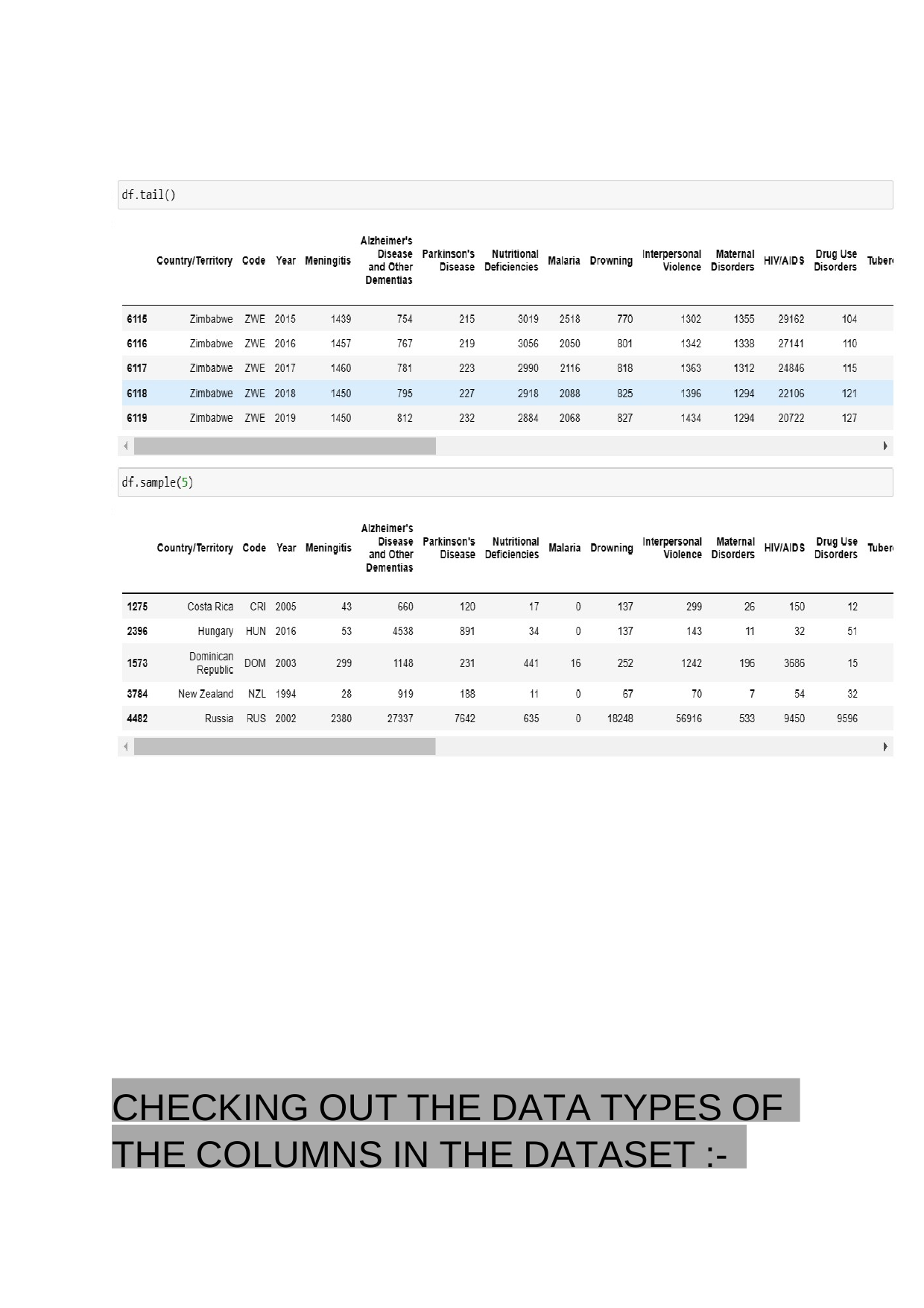

CHECKING OUT THE DATA TYPES OF THE COLUMNS IN THE DATASET :-